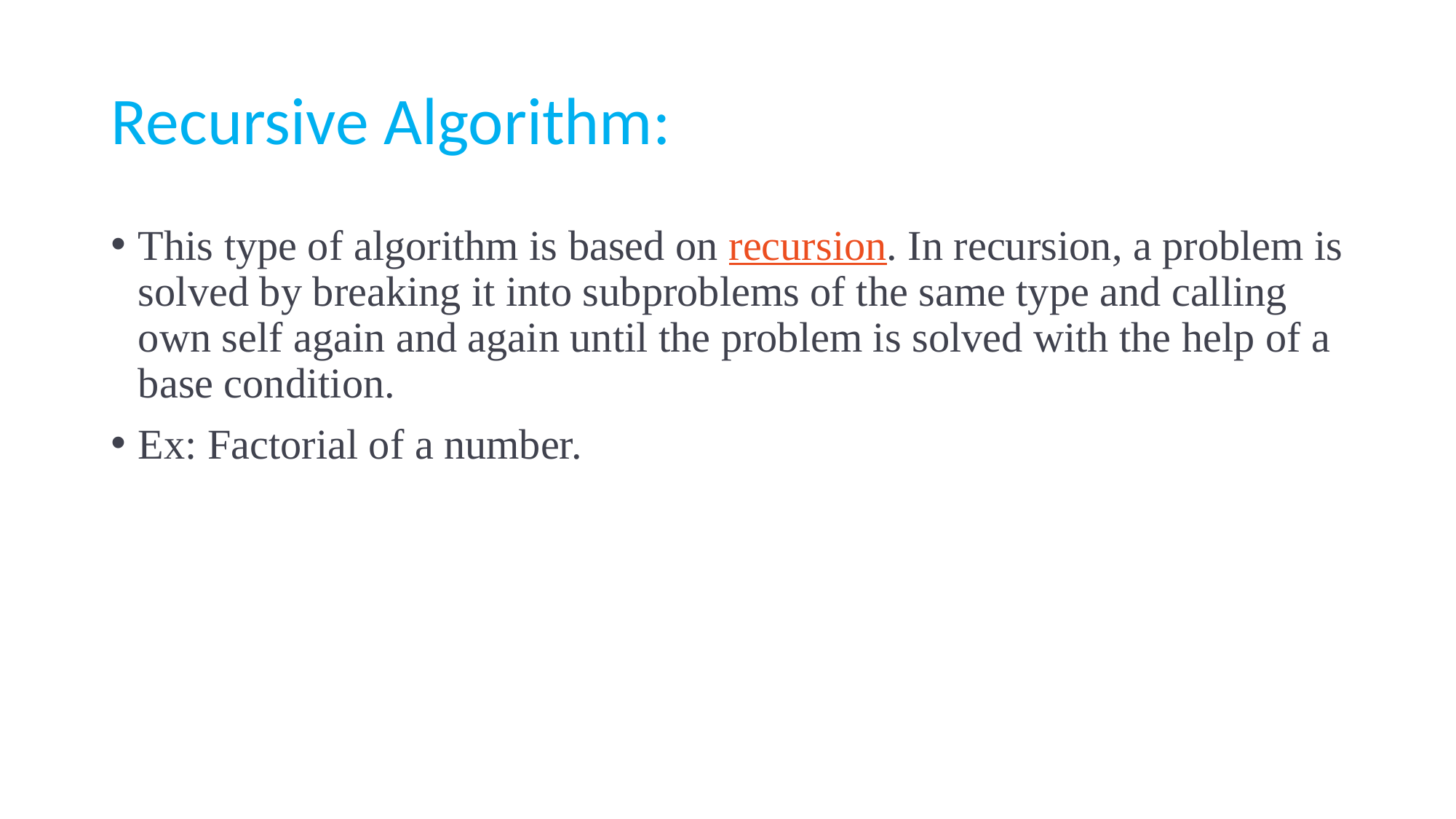

# Recursive Algorithm:
This type of algorithm is based on recursion. In recursion, a problem is solved by breaking it into subproblems of the same type and calling own self again and again until the problem is solved with the help of a base condition.
Ex: Factorial of a number.